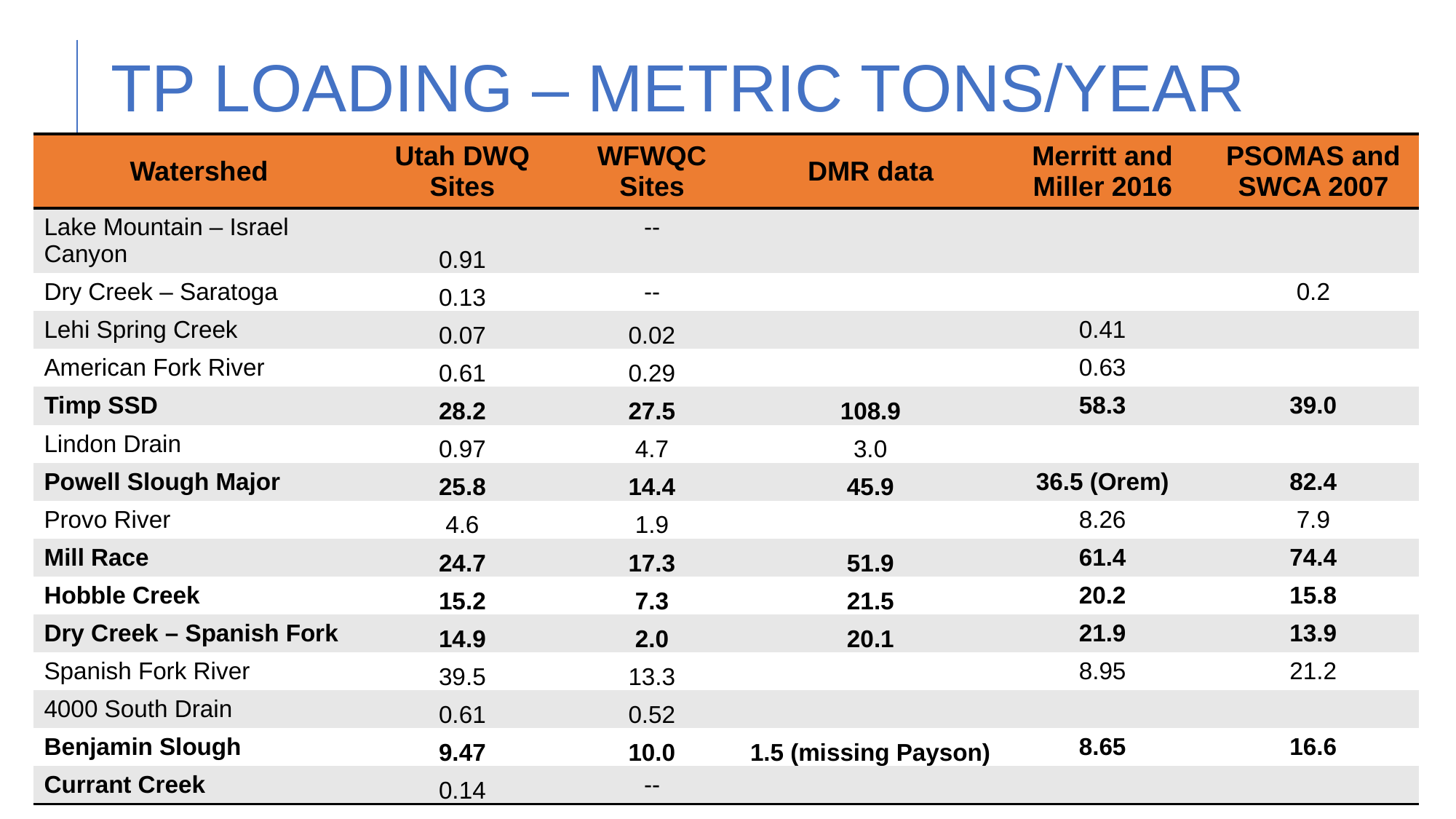

# TP LOADING – METRIC TONS/YEAR
| Watershed | Utah DWQ Sites | WFWQC Sites | DMR data | Merritt and Miller 2016 | PSOMAS and SWCA 2007 |
| --- | --- | --- | --- | --- | --- |
| Lake Mountain – Israel Canyon | 0.91 | -- |  |  |  |
| Dry Creek – Saratoga | 0.13 | -- |  |  | 0.2 |
| Lehi Spring Creek | 0.07 | 0.02 |  | 0.41 |  |
| American Fork River | 0.61 | 0.29 |  | 0.63 |  |
| Timp SSD | 28.2 | 27.5 | 108.9 | 58.3 | 39.0 |
| Lindon Drain | 0.97 | 4.7 | 3.0 |  |  |
| Powell Slough Major | 25.8 | 14.4 | 45.9 | 36.5 (Orem) | 82.4 |
| Provo River | 4.6 | 1.9 |  | 8.26 | 7.9 |
| Mill Race | 24.7 | 17.3 | 51.9 | 61.4 | 74.4 |
| Hobble Creek | 15.2 | 7.3 | 21.5 | 20.2 | 15.8 |
| Dry Creek – Spanish Fork | 14.9 | 2.0 | 20.1 | 21.9 | 13.9 |
| Spanish Fork River | 39.5 | 13.3 |  | 8.95 | 21.2 |
| 4000 South Drain | 0.61 | 0.52 |  |  |  |
| Benjamin Slough | 9.47 | 10.0 | 1.5 (missing Payson) | 8.65 | 16.6 |
| Currant Creek | 0.14 | -- |  |  |  |